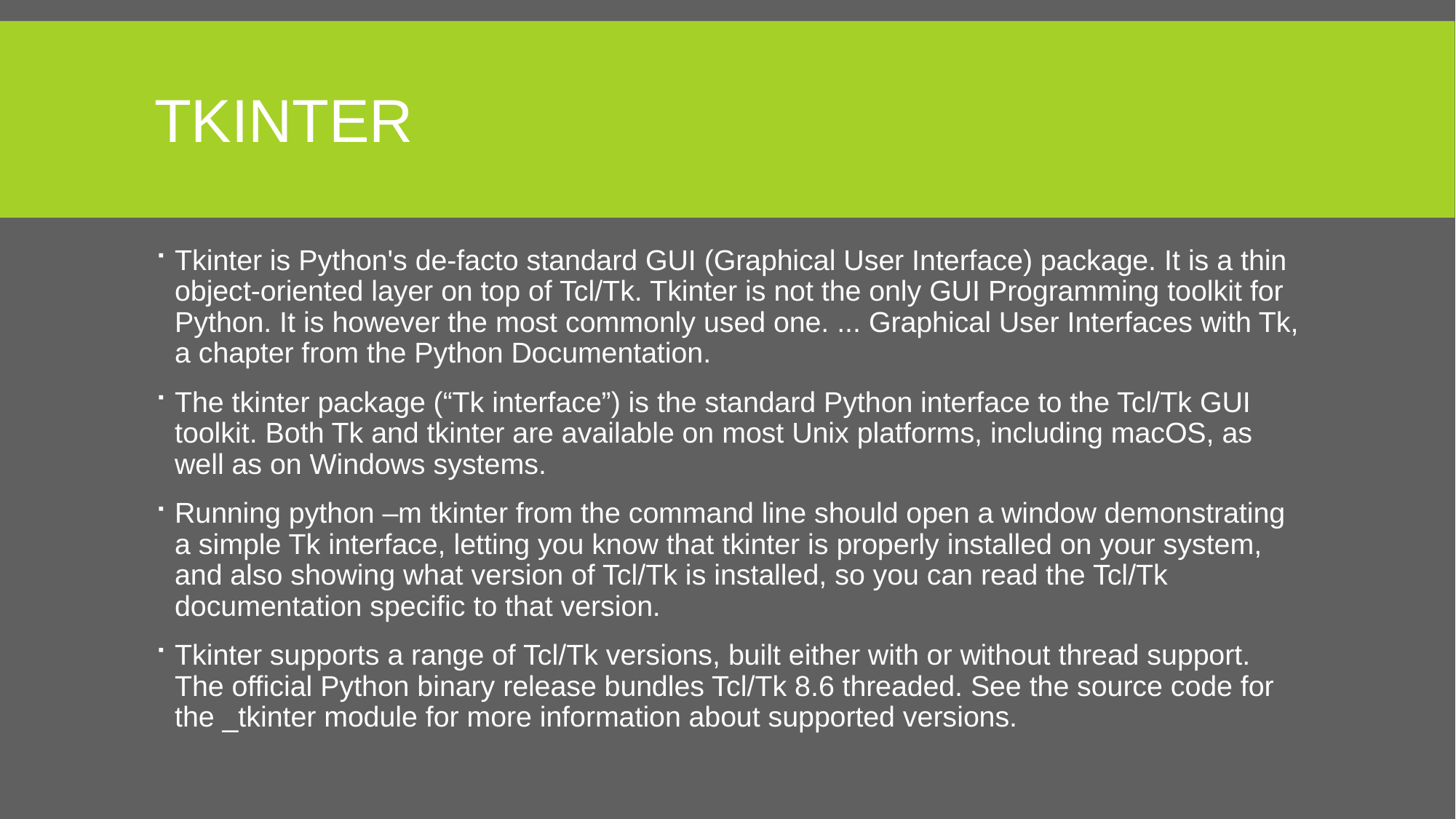

# TKINTER
Tkinter is Python's de-facto standard GUI (Graphical User Interface) package. It is a thin object-oriented layer on top of Tcl/Tk. Tkinter is not the only GUI Programming toolkit for Python. It is however the most commonly used one. ... Graphical User Interfaces with Tk, a chapter from the Python Documentation.
The tkinter package (“Tk interface”) is the standard Python interface to the Tcl/Tk GUI toolkit. Both Tk and tkinter are available on most Unix platforms, including macOS, as well as on Windows systems.
Running python –m tkinter from the command line should open a window demonstrating a simple Tk interface, letting you know that tkinter is properly installed on your system, and also showing what version of Tcl/Tk is installed, so you can read the Tcl/Tk documentation specific to that version.
Tkinter supports a range of Tcl/Tk versions, built either with or without thread support. The official Python binary release bundles Tcl/Tk 8.6 threaded. See the source code for the _tkinter module for more information about supported versions.